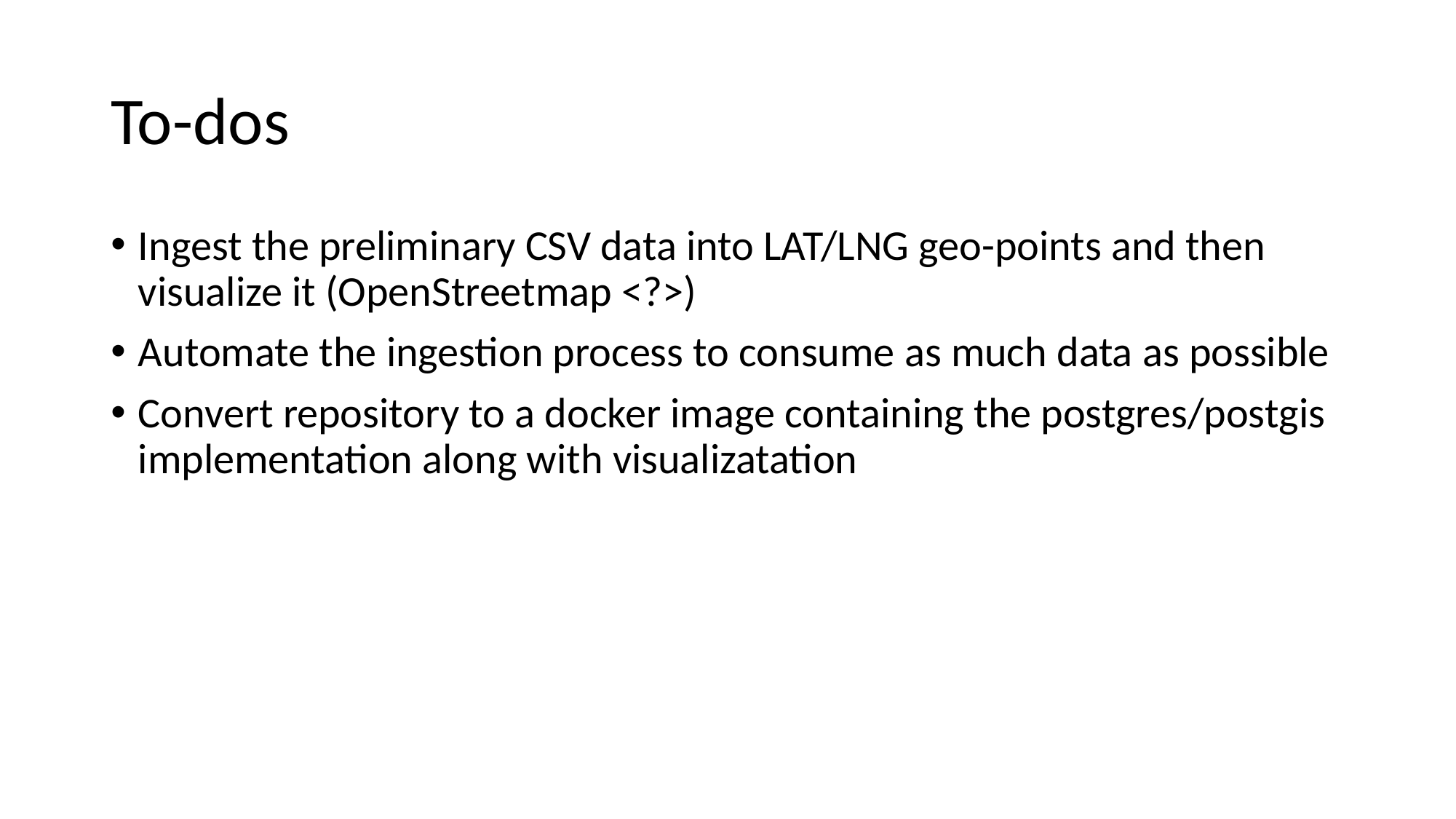

# To-dos
Ingest the preliminary CSV data into LAT/LNG geo-points and then visualize it (OpenStreetmap <?>)
Automate the ingestion process to consume as much data as possible
Convert repository to a docker image containing the postgres/postgis implementation along with visualizatation